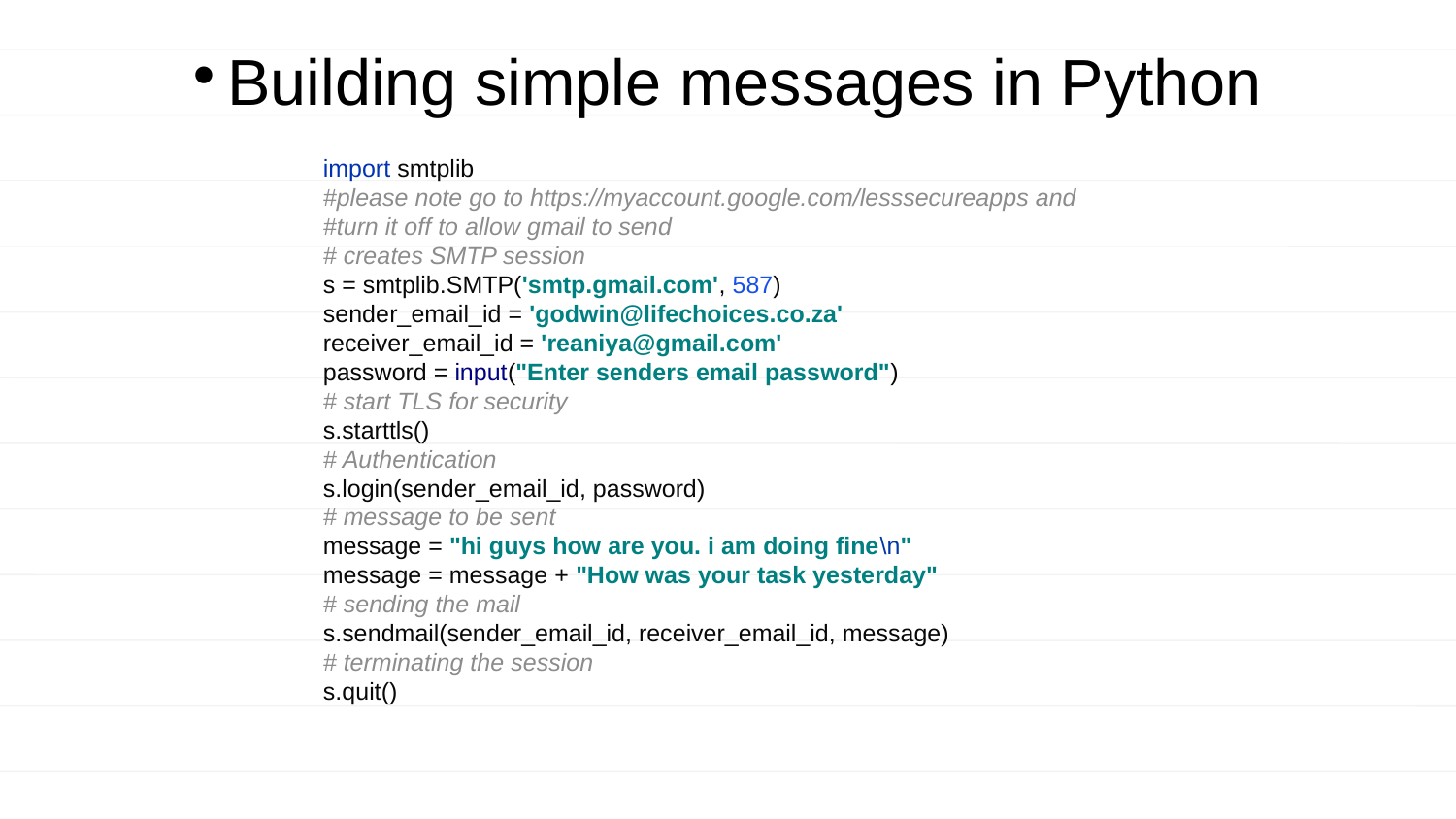

Building simple messages in Python
import smtplib
#please note go to https://myaccount.google.com/lesssecureapps and
#turn it off to allow gmail to send
# creates SMTP session
s = smtplib.SMTP('smtp.gmail.com', 587)
sender_email_id = 'godwin@lifechoices.co.za'
receiver_email_id = 'reaniya@gmail.com'
password = input("Enter senders email password")
# start TLS for security
s.starttls()
# Authentication
s.login(sender_email_id, password)
# message to be sent
message = "hi guys how are you. i am doing fine\n"
message = message + "How was your task yesterday"
# sending the mail
s.sendmail(sender_email_id, receiver_email_id, message)
# terminating the session
s.quit()